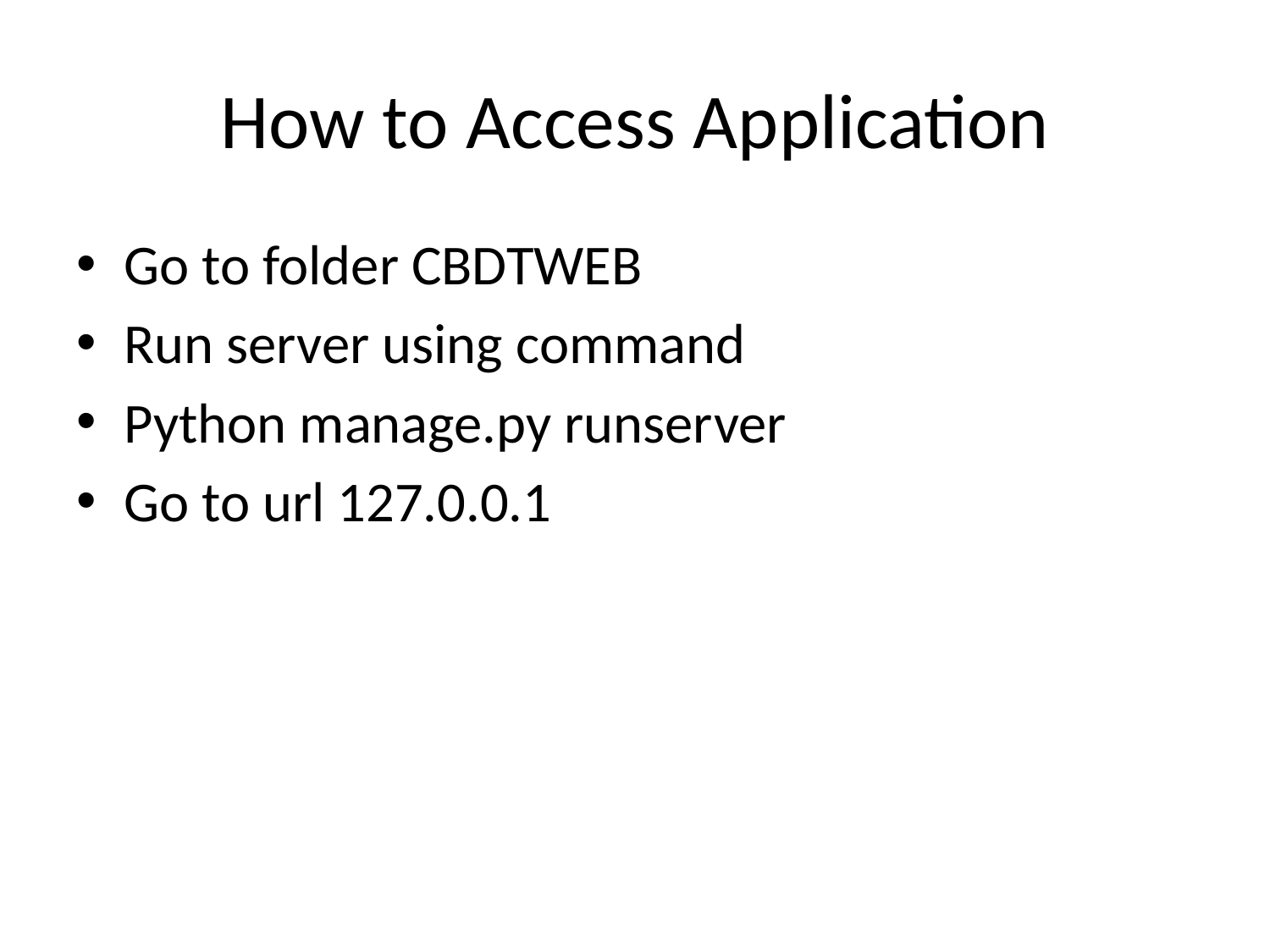

# How to Access Application
Go to folder CBDTWEB
Run server using command
Python manage.py runserver
Go to url 127.0.0.1